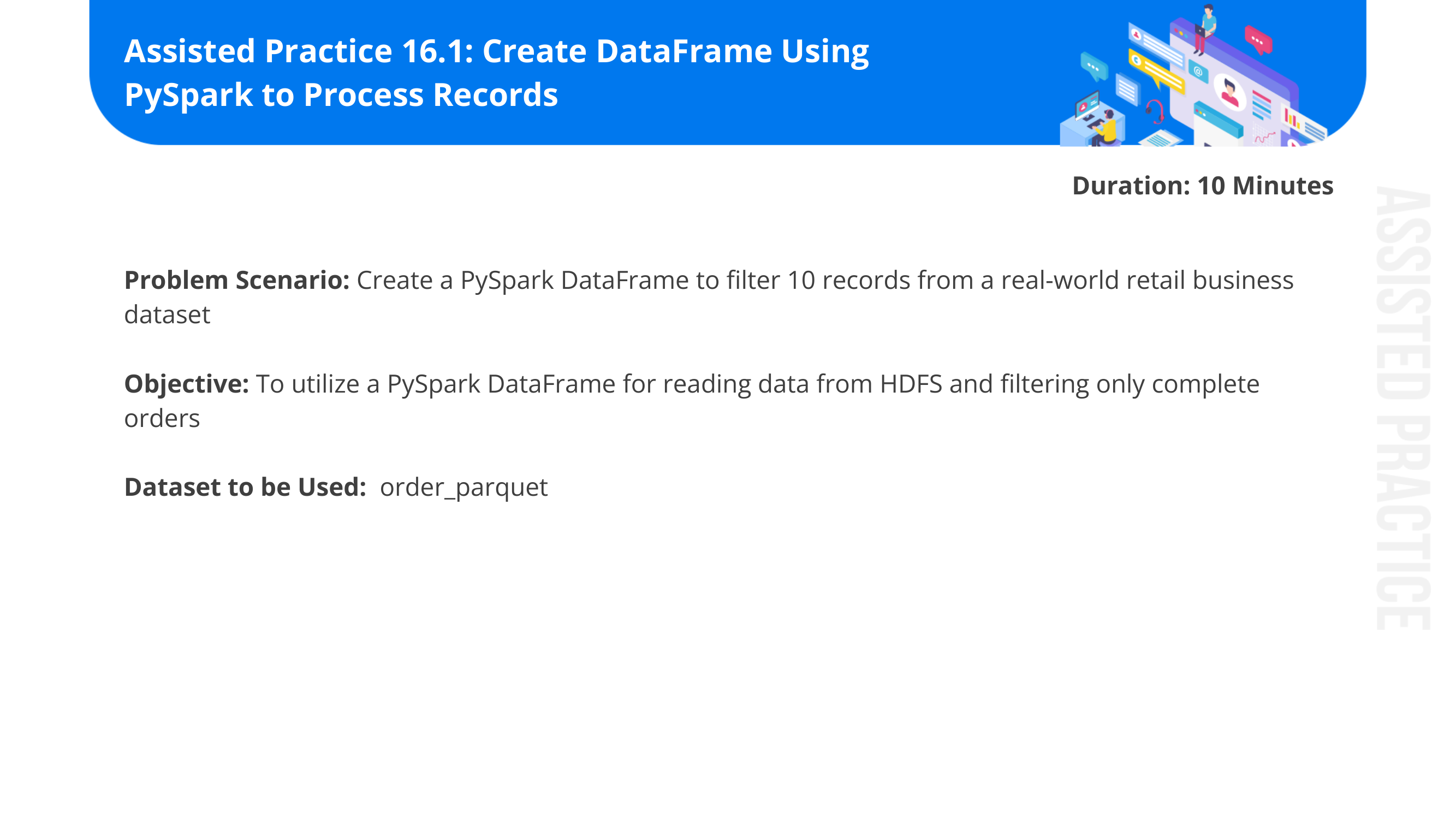

# Assisted Practice 16.1: Create DataFrame Using PySpark to Process Records
Duration: 10 Minutes
Problem Scenario: Create a PySpark DataFrame to filter 10 records from a real-world retail business dataset

Objective: To utilize a PySpark DataFrame for reading data from HDFS and filtering only complete orders

Dataset to be Used:  order_parquet